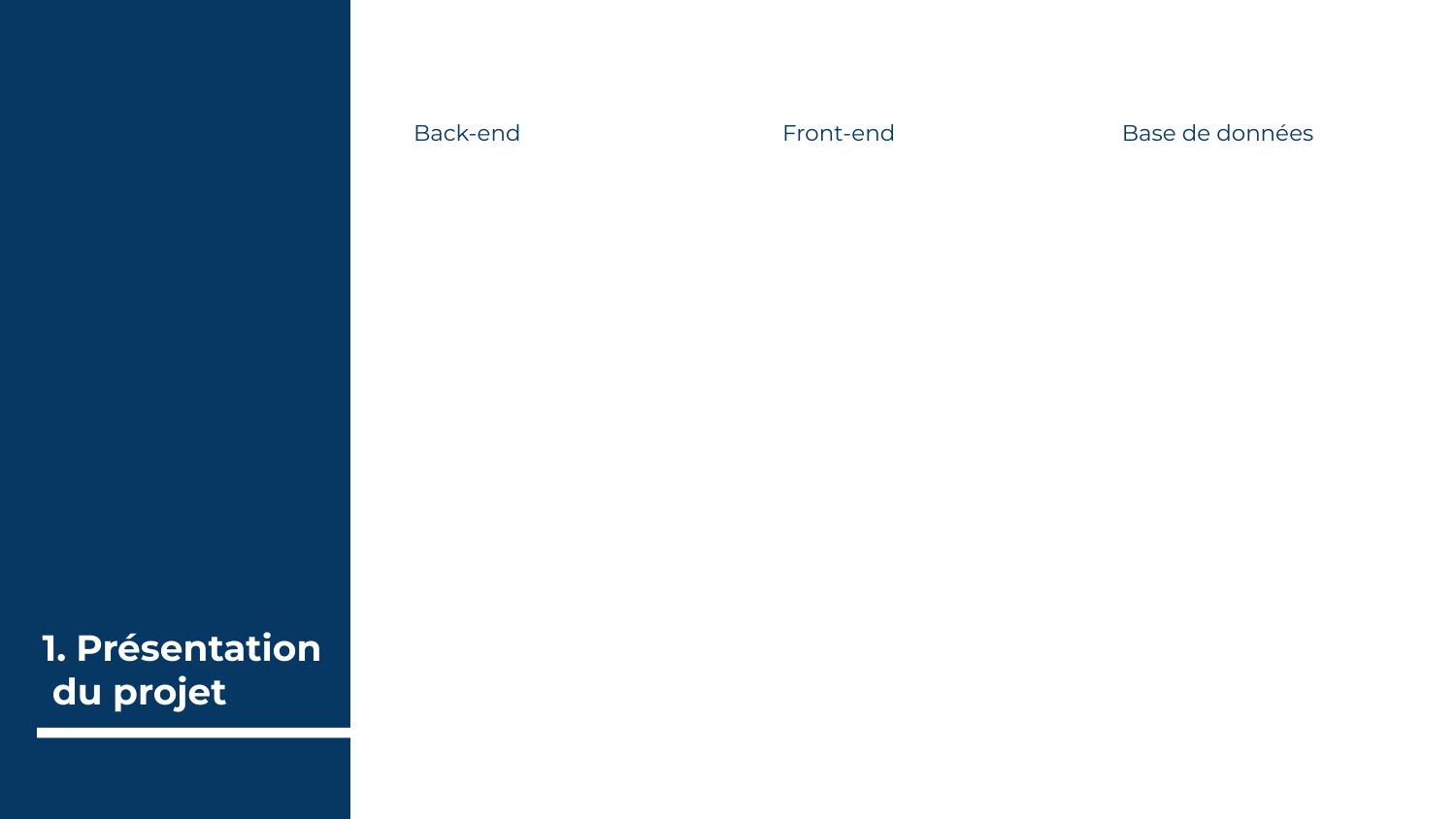

Back-end                                             Front-end                                       Base de données
1. Présentation du projet